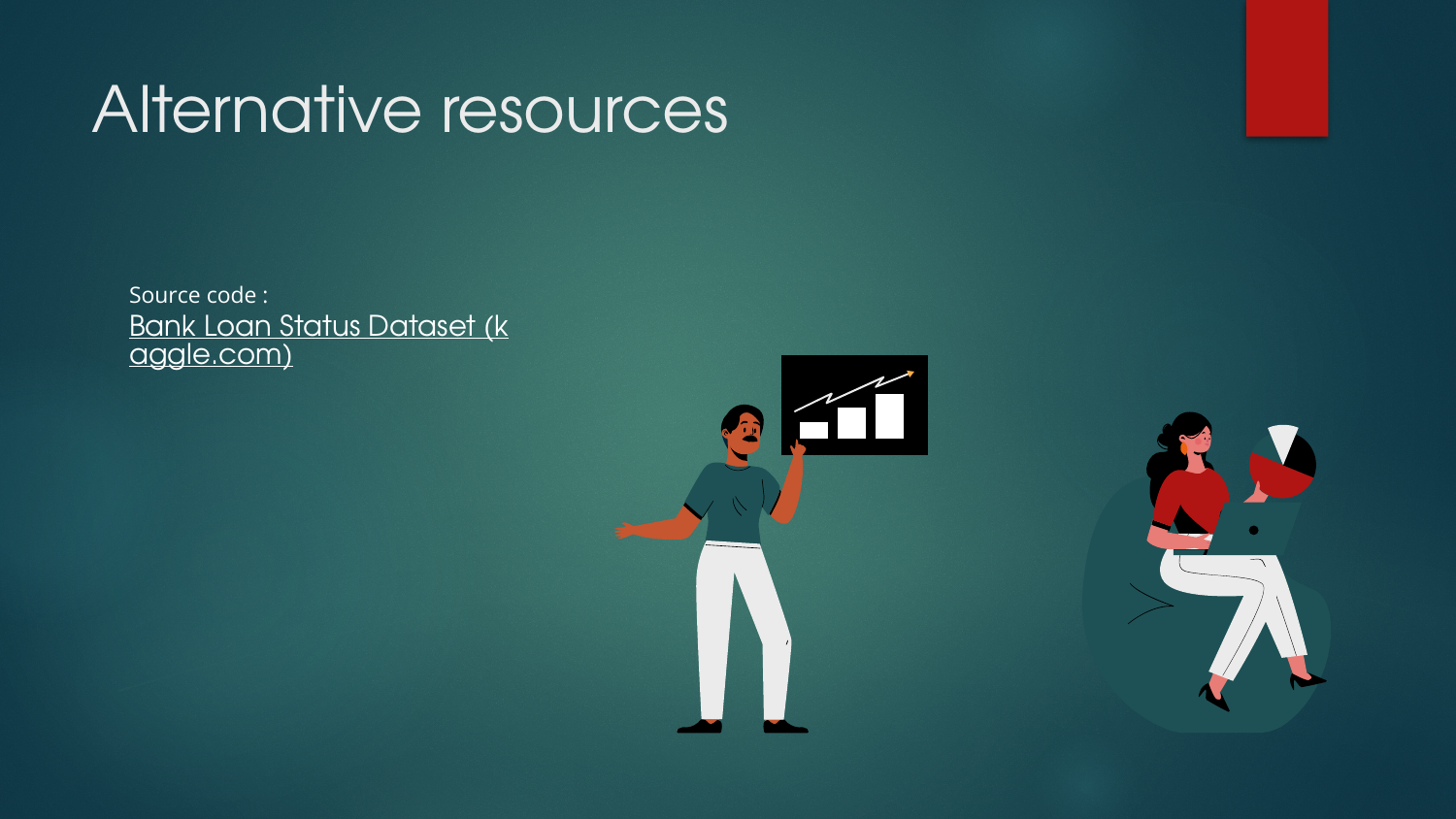

# Alternative resources
Source code : Bank Loan Status Dataset (kaggle.com)